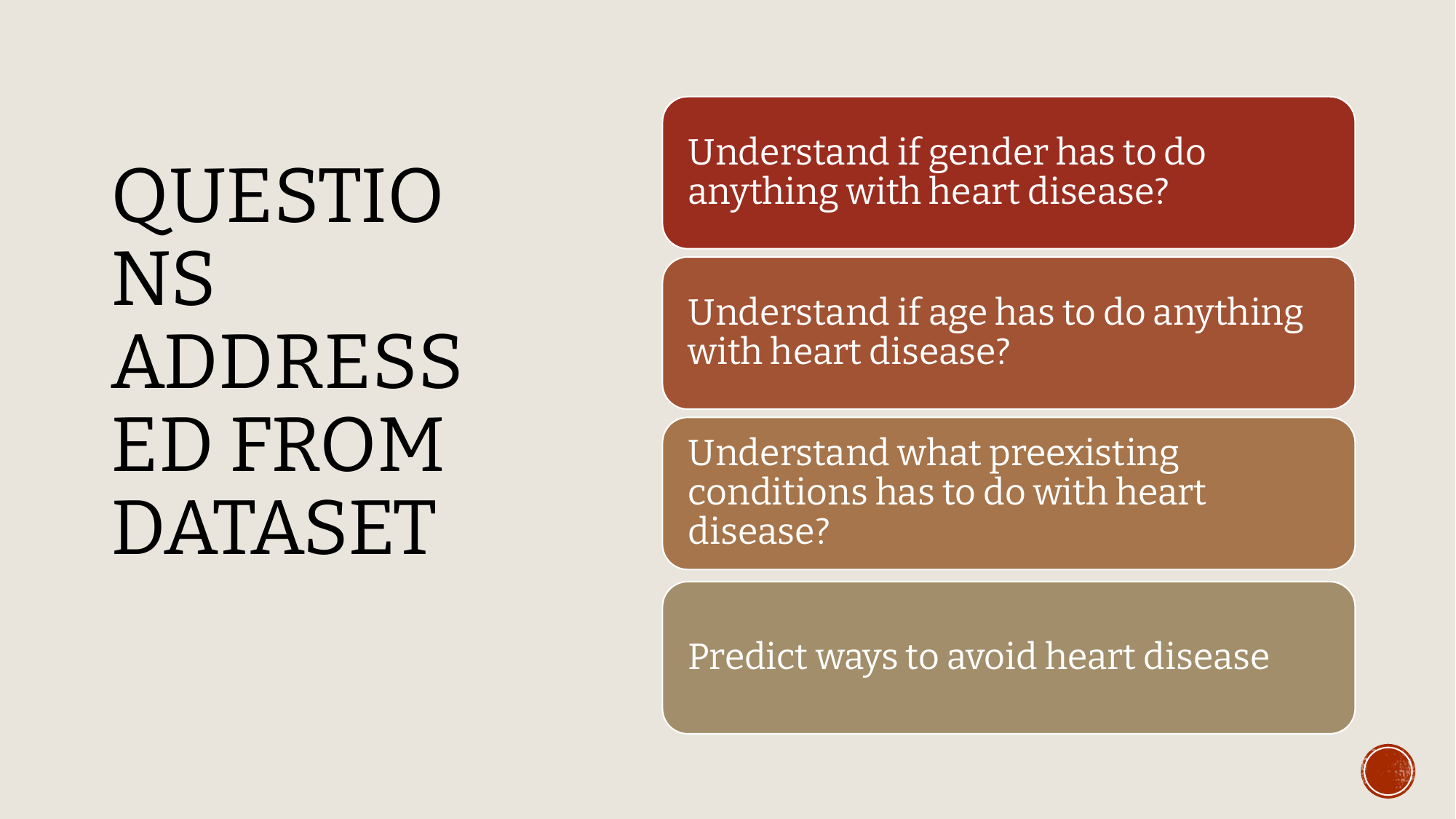

# Questions addressed from Dataset
Understand if gender has to do anything with heart disease?
Understand if age has to do anything with heart disease?
Understand what preexisting conditions has to do with heart disease?
Predict ways to avoid heart disease